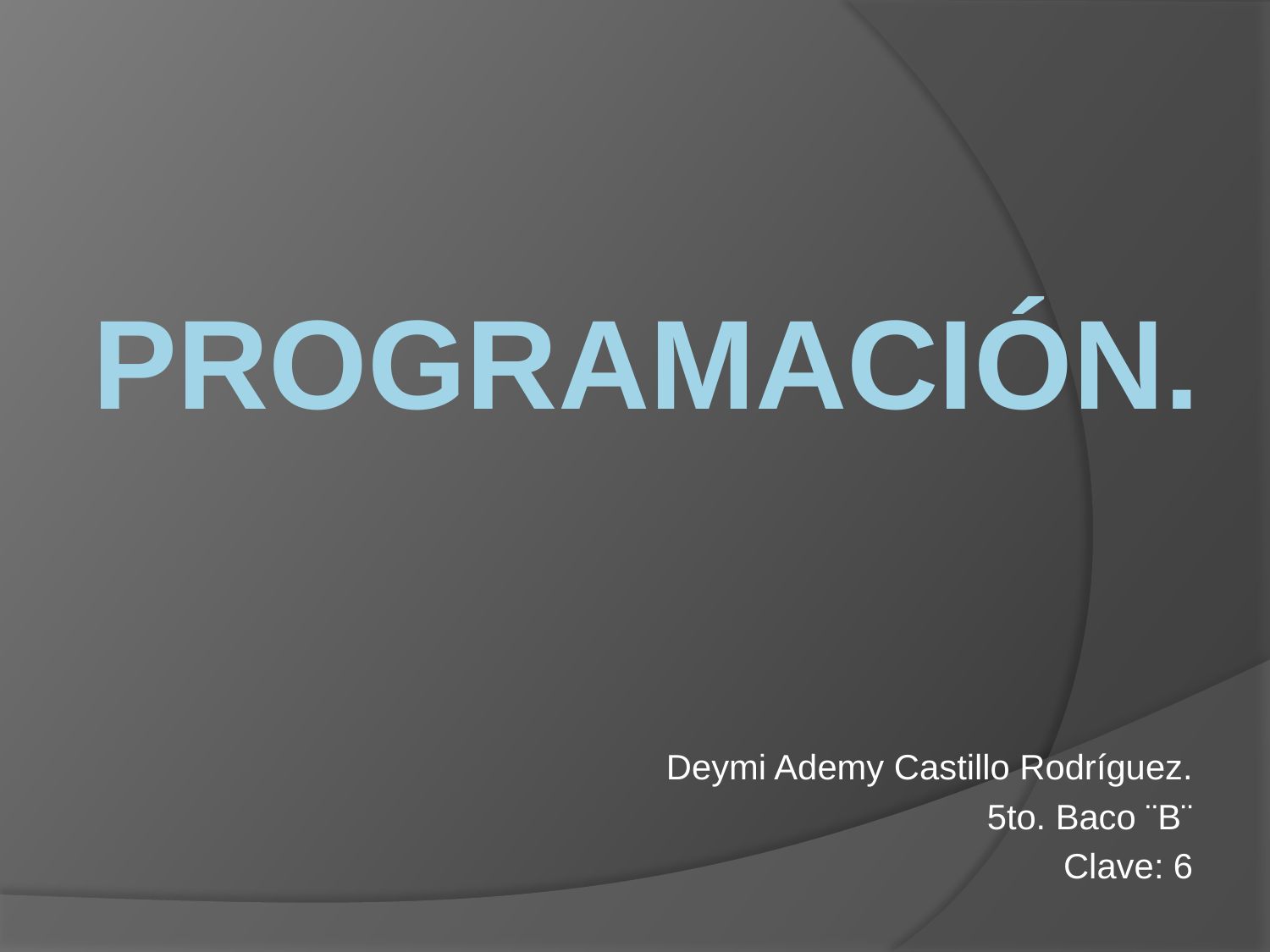

# Programación.
Deymi Ademy Castillo Rodríguez.
5to. Baco ¨B¨
Clave: 6